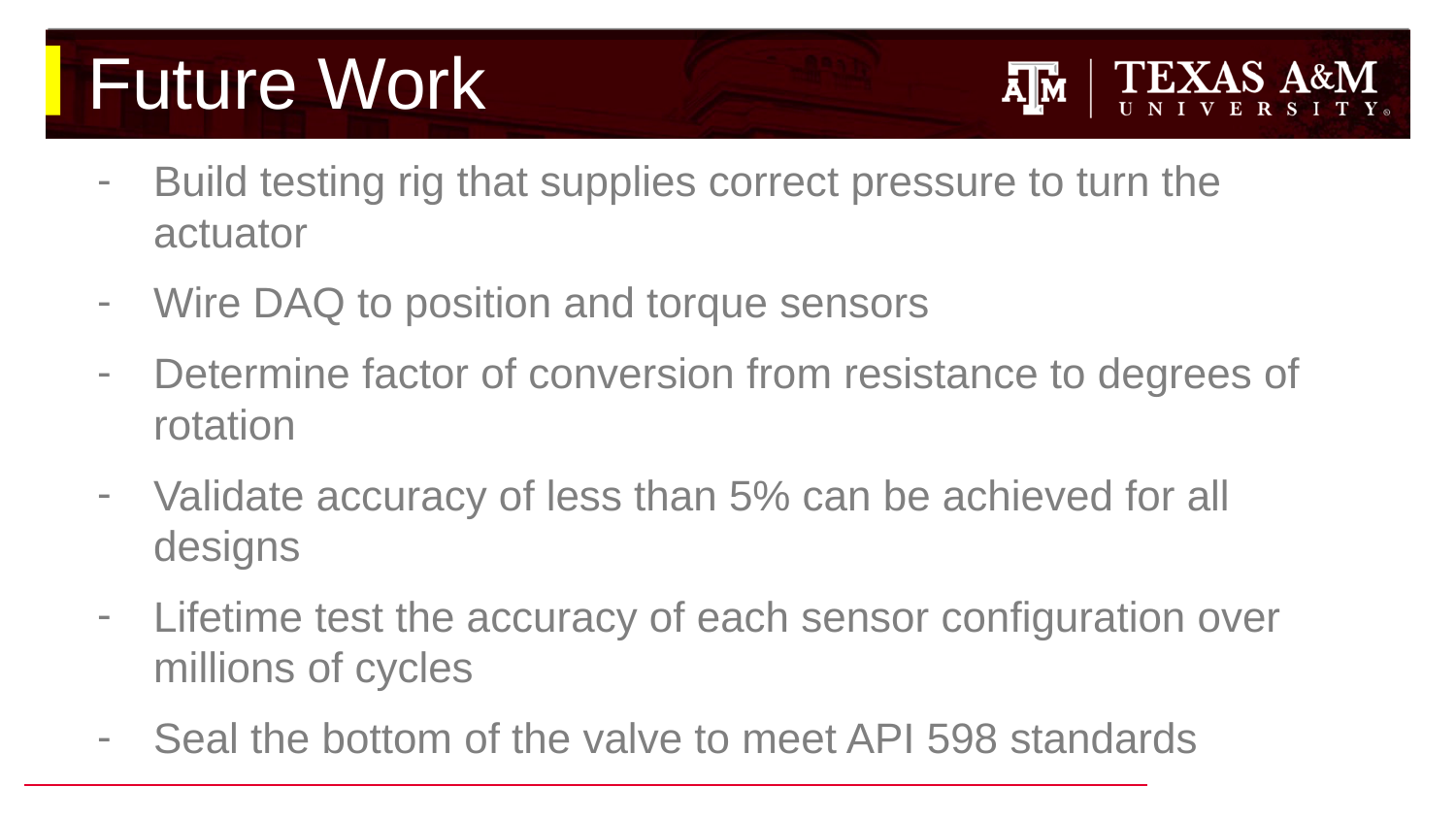

# Future Work
Build testing rig that supplies correct pressure to turn the actuator
Wire DAQ to position and torque sensors
Determine factor of conversion from resistance to degrees of rotation
Validate accuracy of less than 5% can be achieved for all designs
Lifetime test the accuracy of each sensor configuration over millions of cycles
Seal the bottom of the valve to meet API 598 standards